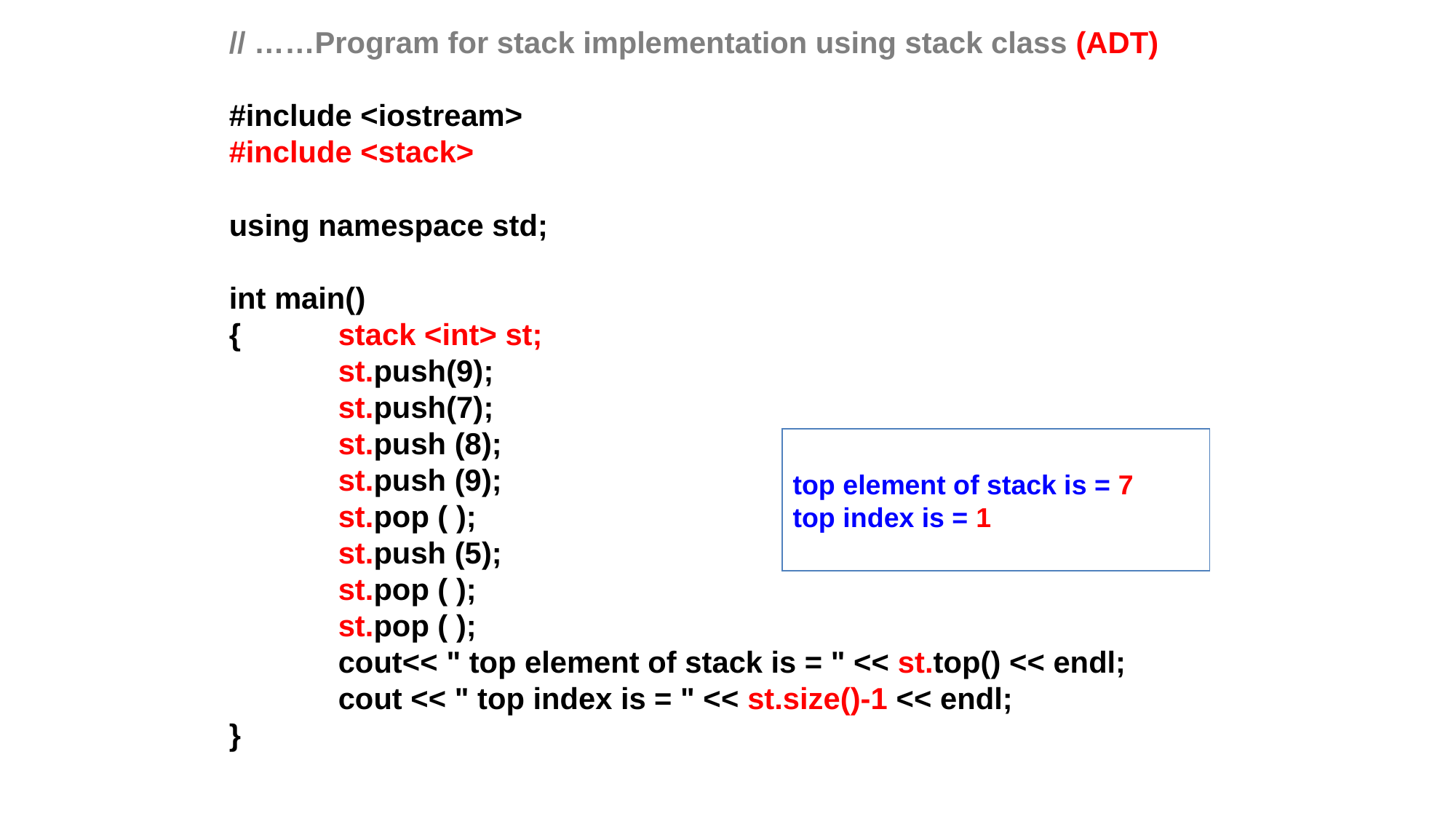

// ……Program for stack implementation using stack class (ADT)

#include <iostream>
#include <stack>

using namespace std;

int main()
{	stack <int> st;
	st.push(9);
	st.push(7);
          	st.push (8);
          	st.push (9);
          	st.pop ( );
          	st.push (5);
          	st.pop ( );
          	st.pop ( );
	cout<< " top element of stack is = " << st.top() << endl;
	cout << " top index is = " << st.size()-1 << endl;
}

top element of stack is = 7
top index is = 1